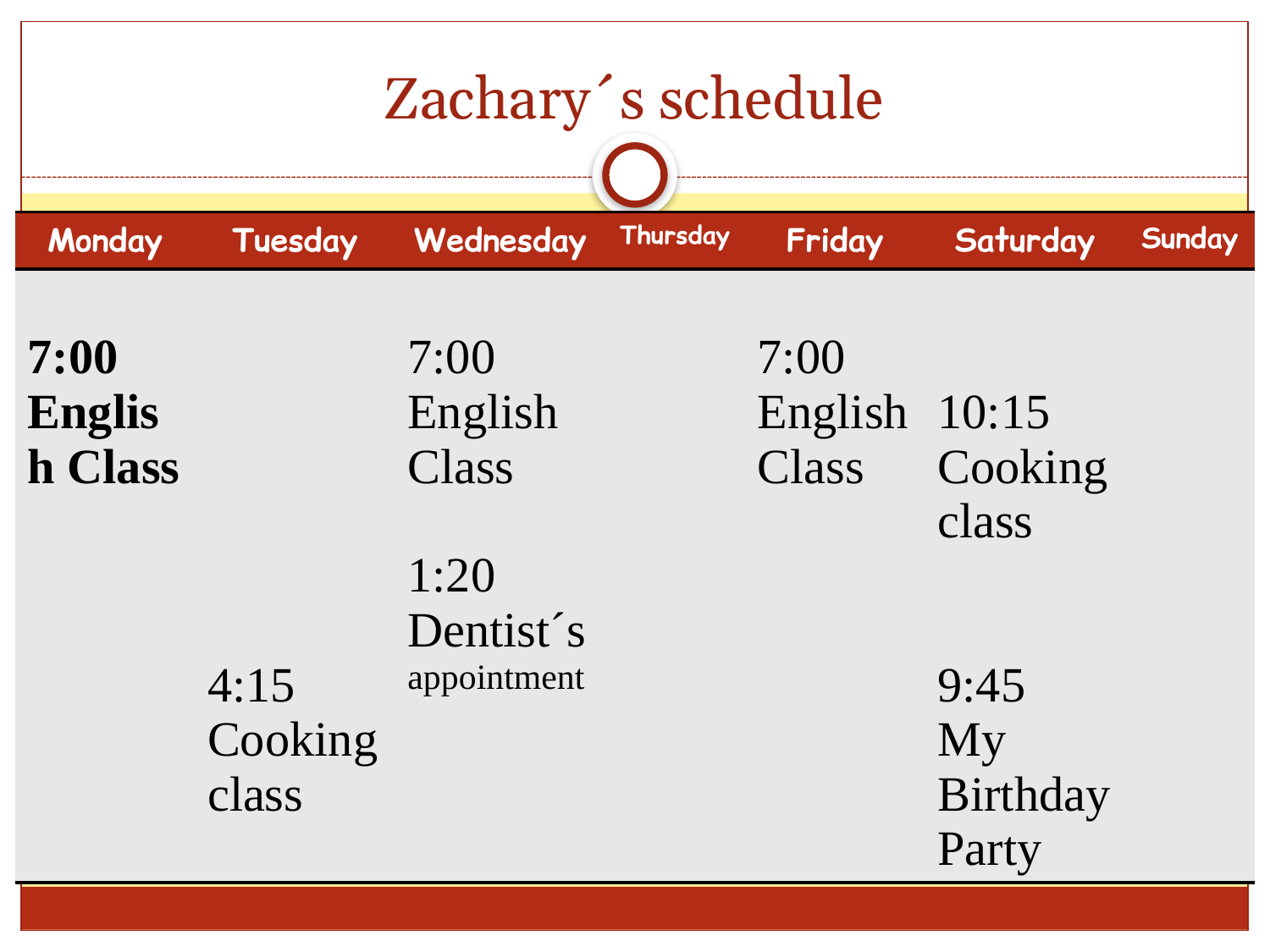

# Zachary´s schedule
| Monday | Tuesday | Wednesday | Thursday | Friday | Saturday | Sunday |
| --- | --- | --- | --- | --- | --- | --- |
| 7:00 English Class | 4:15 Cooking class | 7:00 English Class 1:20 Dentist´s appointment |  | 7:00 English Class | 10:15 Cooking class 9:45 My Birthday Party |  |